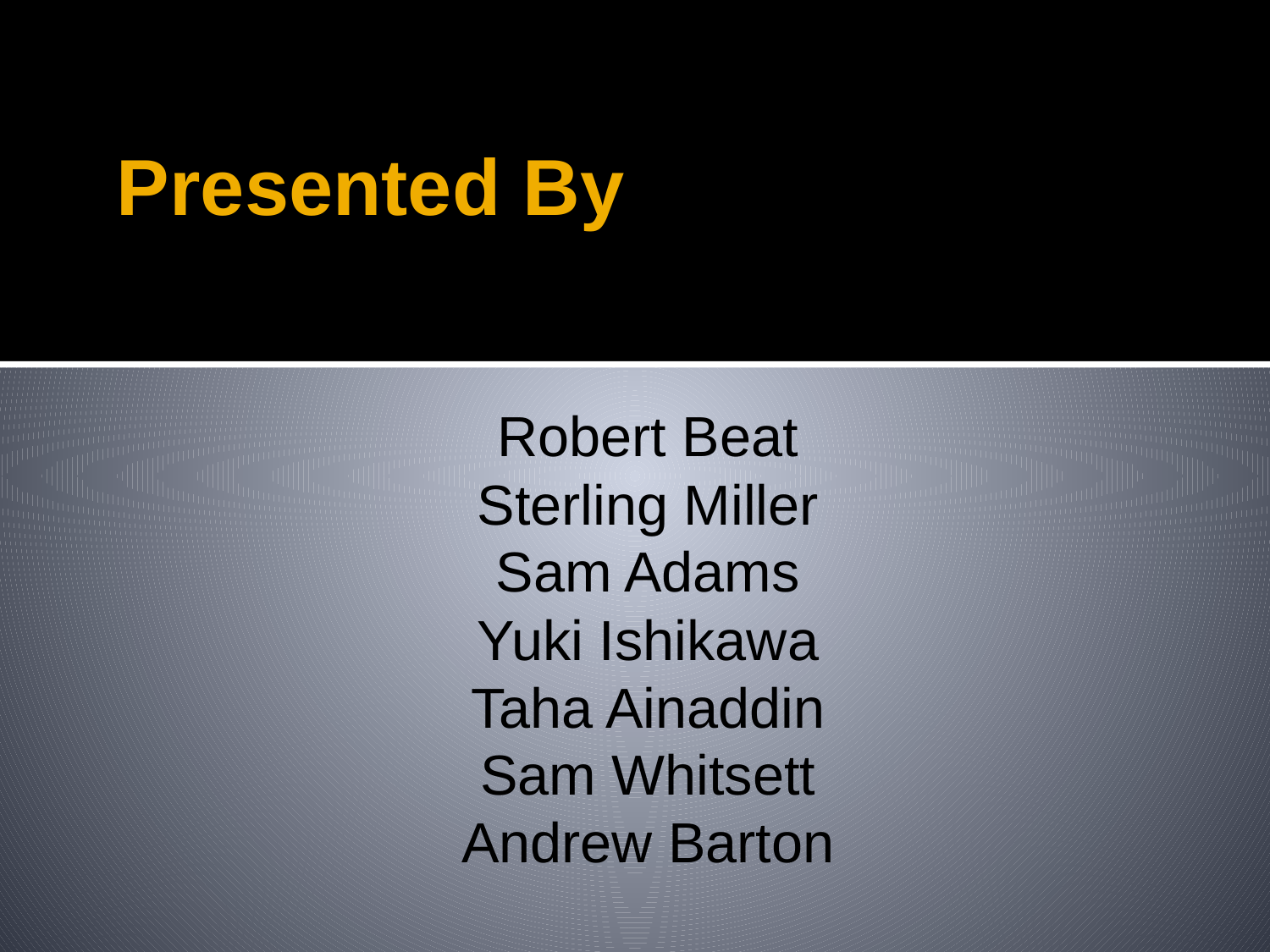

# Presented By
Robert Beat
Sterling Miller
Sam Adams
Yuki Ishikawa
Taha Ainaddin
Sam Whitsett
Andrew Barton